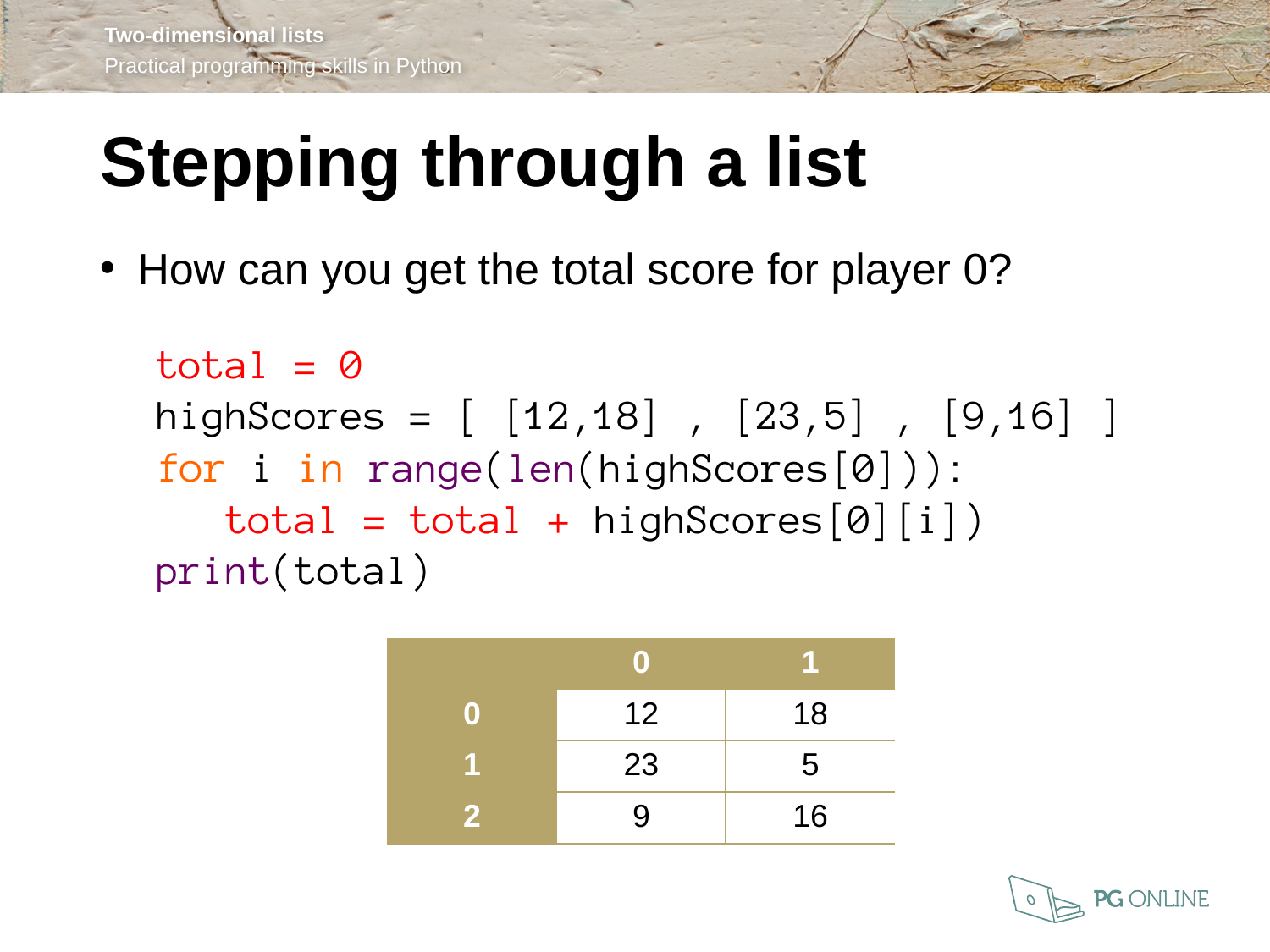

Stepping through a list
How can you get the total score for player 0?
total = 0
highScores = [ [12,18] , [23,5] , [9,16] ]
for i in range(len(highScores[0])):
   total = total + highScores[0][i])
print(total)

|  | 0 | 1 |
| --- | --- | --- |
| 0 | 12 | 18 |
| 1 | 23 | 5 |
| 2 | 9 | 16 |